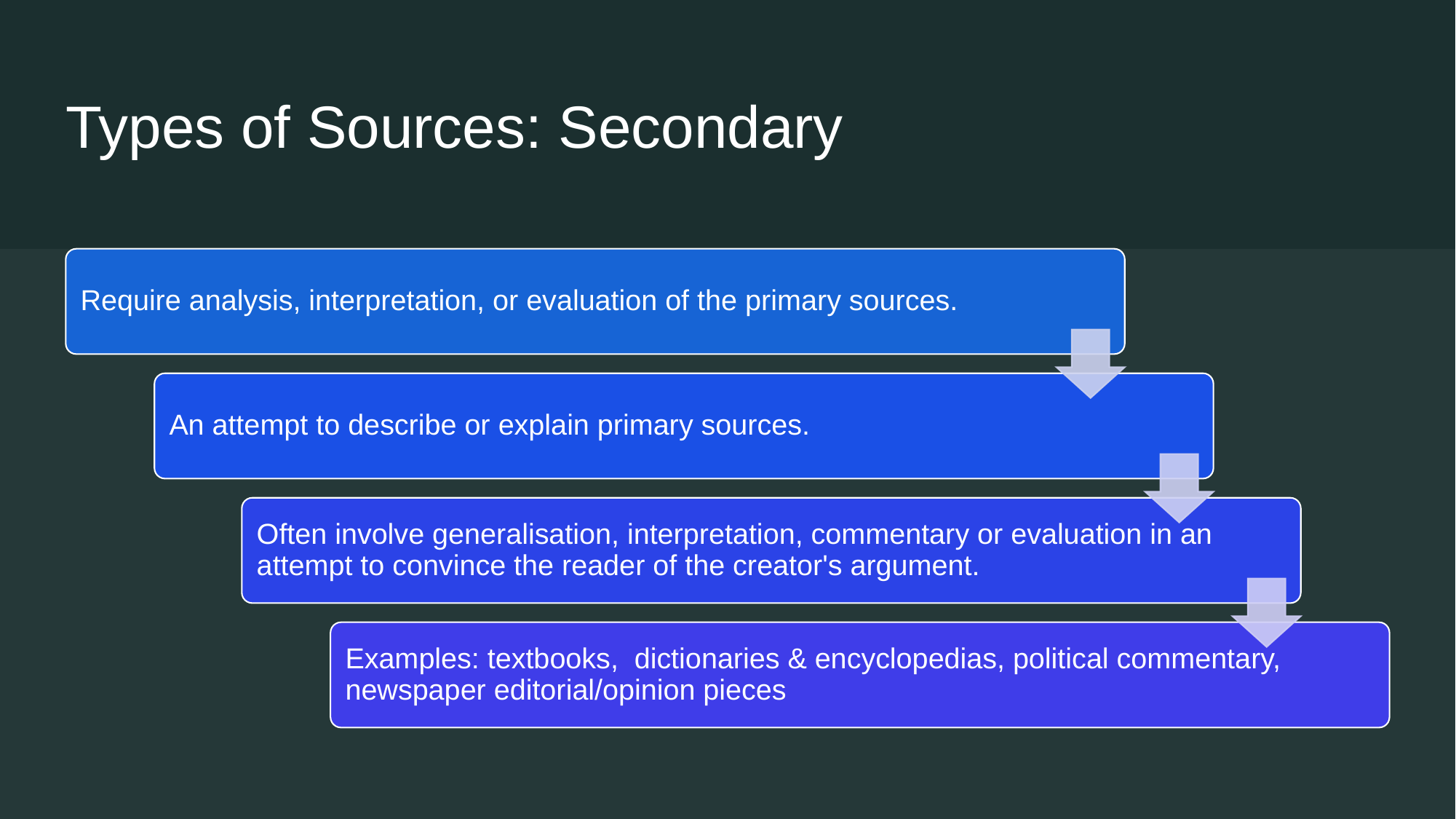

# Types of Sources: Secondary
Require analysis, interpretation, or evaluation of the primary sources.
An attempt to describe or explain primary sources.
Often involve generalisation, interpretation, commentary or evaluation in an attempt to convince the reader of the creator's argument.
Examples: textbooks,  dictionaries & encyclopedias, political commentary, newspaper editorial/opinion pieces